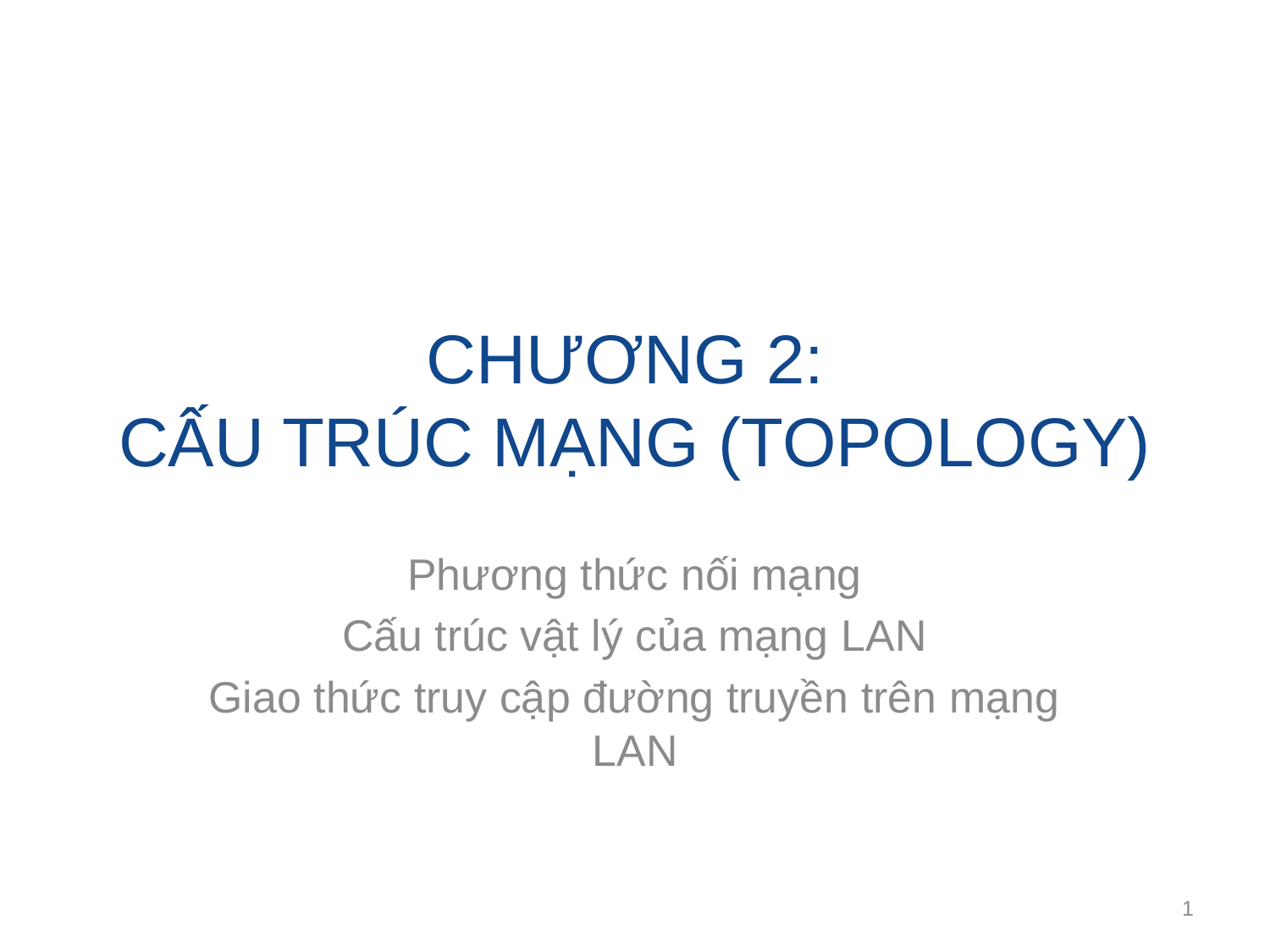

# CHƯƠNG 2: CẤU TRÚC MẠNG (TOPOLOGY)
Phương thức nối mạng
Cấu trúc vật lý của mạng LAN
Giao thức truy cập đường truyền trên mạng LAN
1